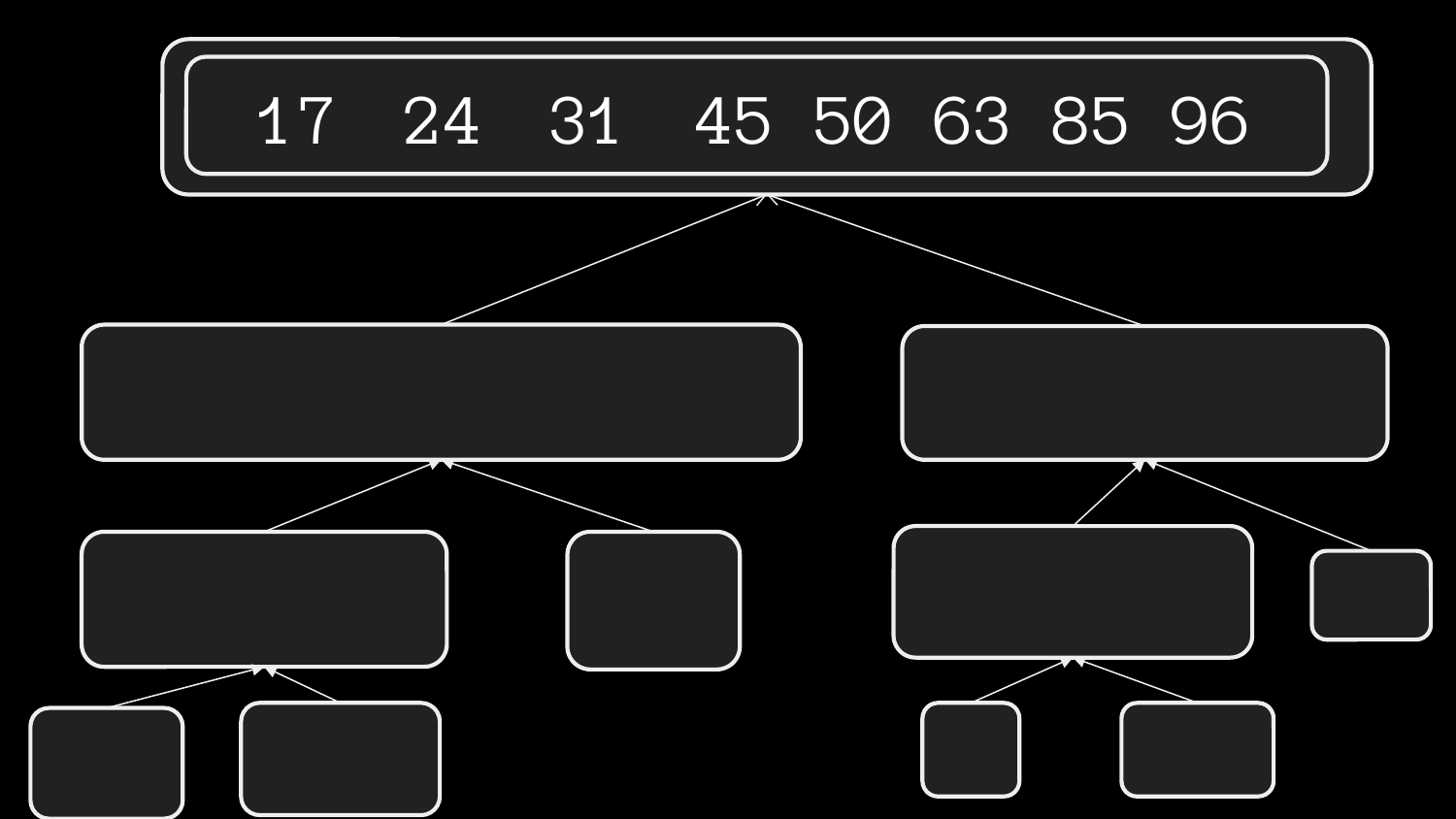

17	24	31	45 50 63 85 96